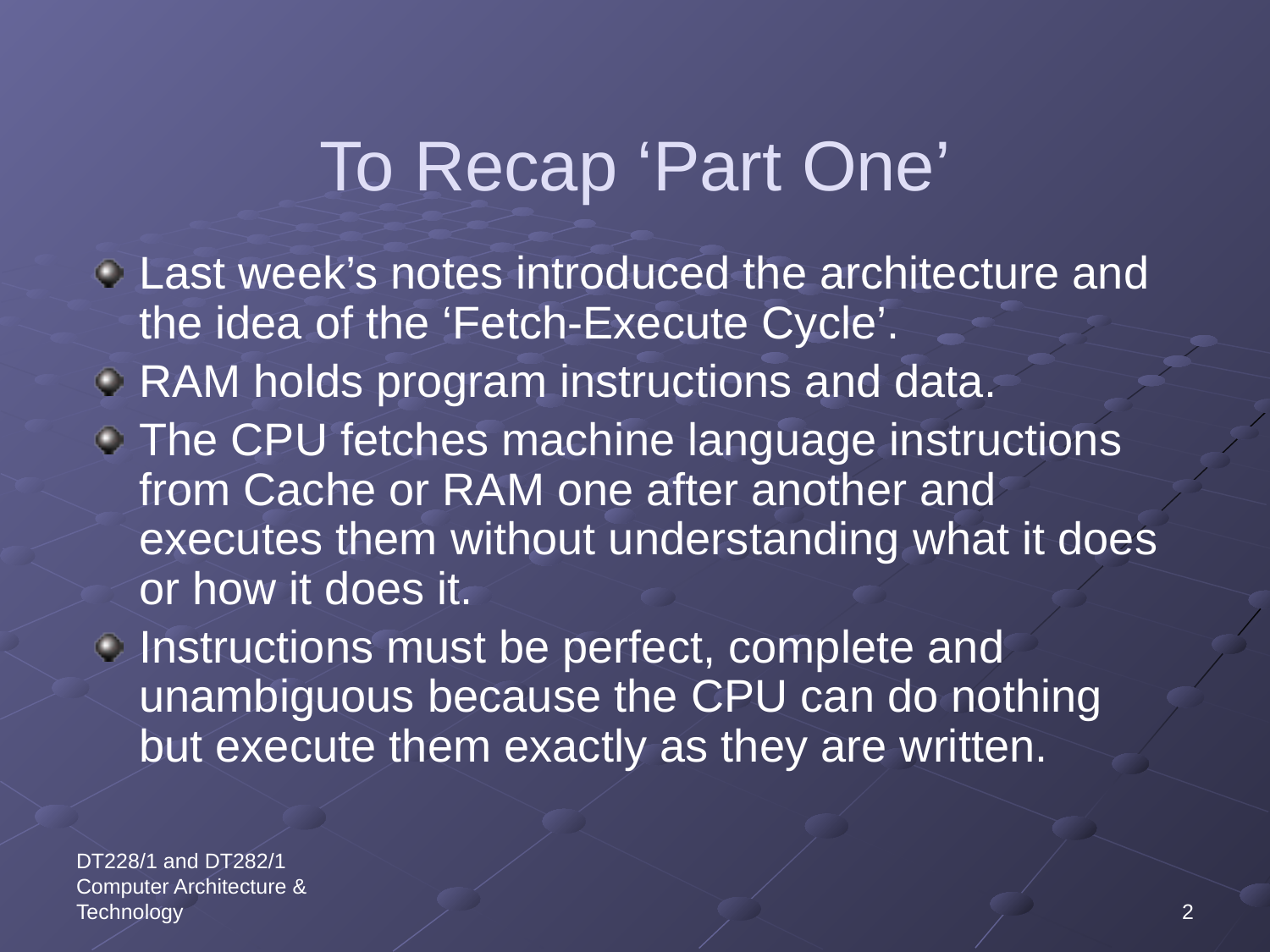

# To Recap ‘Part One’
Last week’s notes introduced the architecture and the idea of the ‘Fetch-Execute Cycle’.
RAM holds program instructions and data.
The CPU fetches machine language instructions from Cache or RAM one after another and executes them without understanding what it does or how it does it.
Instructions must be perfect, complete and unambiguous because the CPU can do nothing but execute them exactly as they are written.
DT228/1 and DT282/1 Computer Architecture & Technology
2